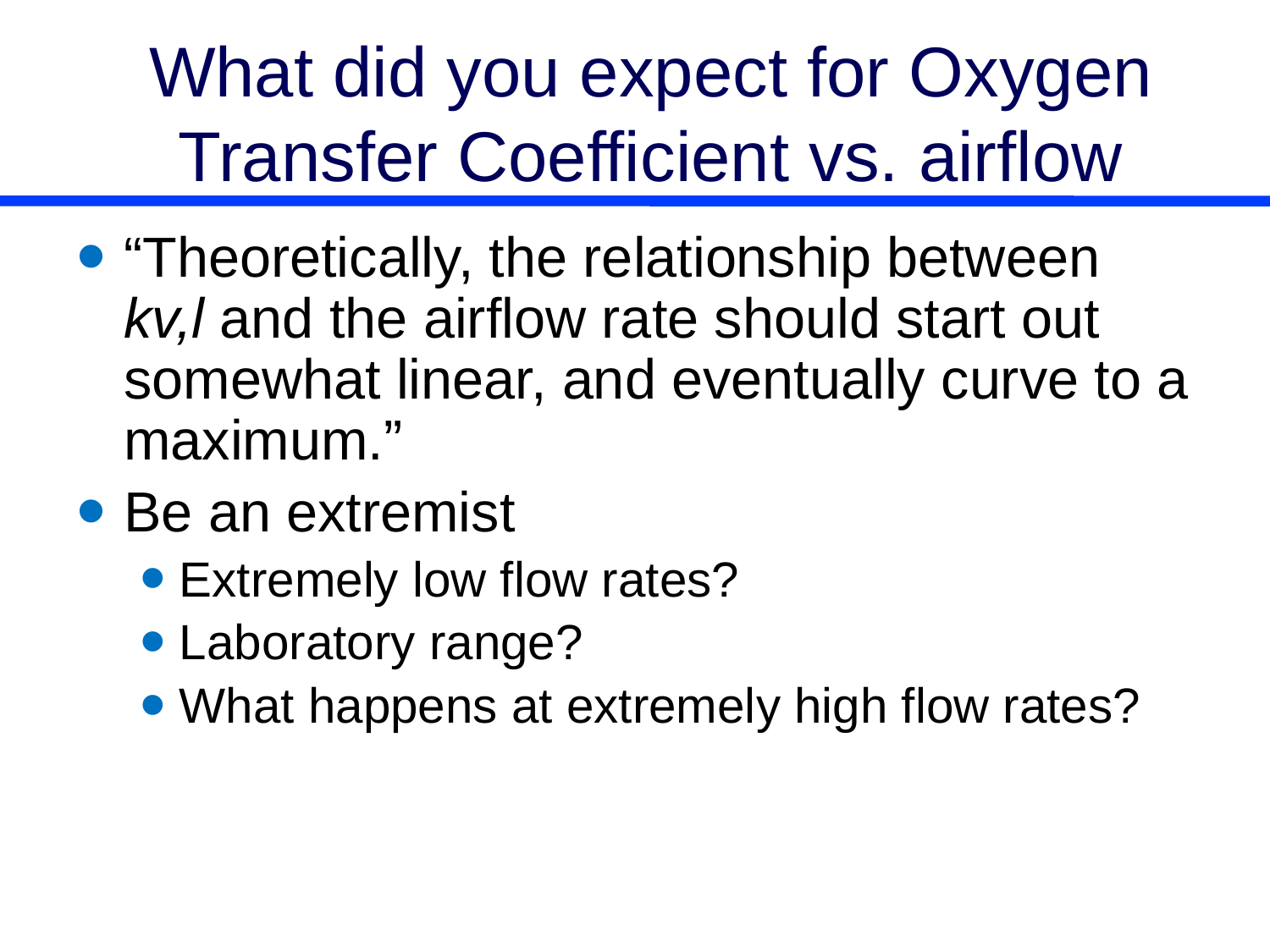

# What did you expect for Oxygen Transfer Coefficient vs. airflow
“Theoretically, the relationship between kv,l and the airflow rate should start out somewhat linear, and eventually curve to a maximum.”
Be an extremist
Extremely low flow rates?
Laboratory range?
What happens at extremely high flow rates?